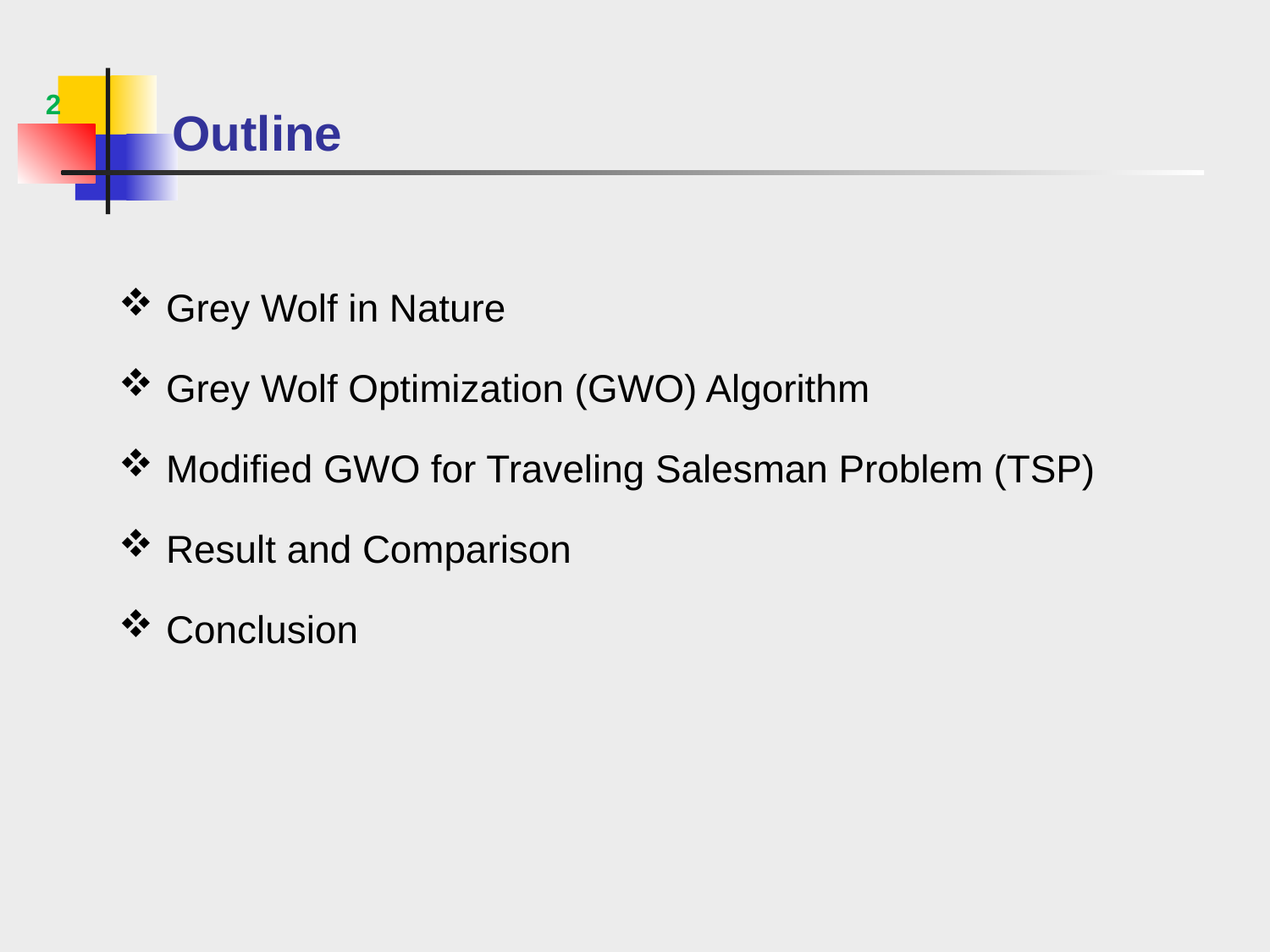

2
# Outline
Grey Wolf in Nature
Grey Wolf Optimization (GWO) Algorithm
Modified GWO for Traveling Salesman Problem (TSP)
Result and Comparison
Conclusion